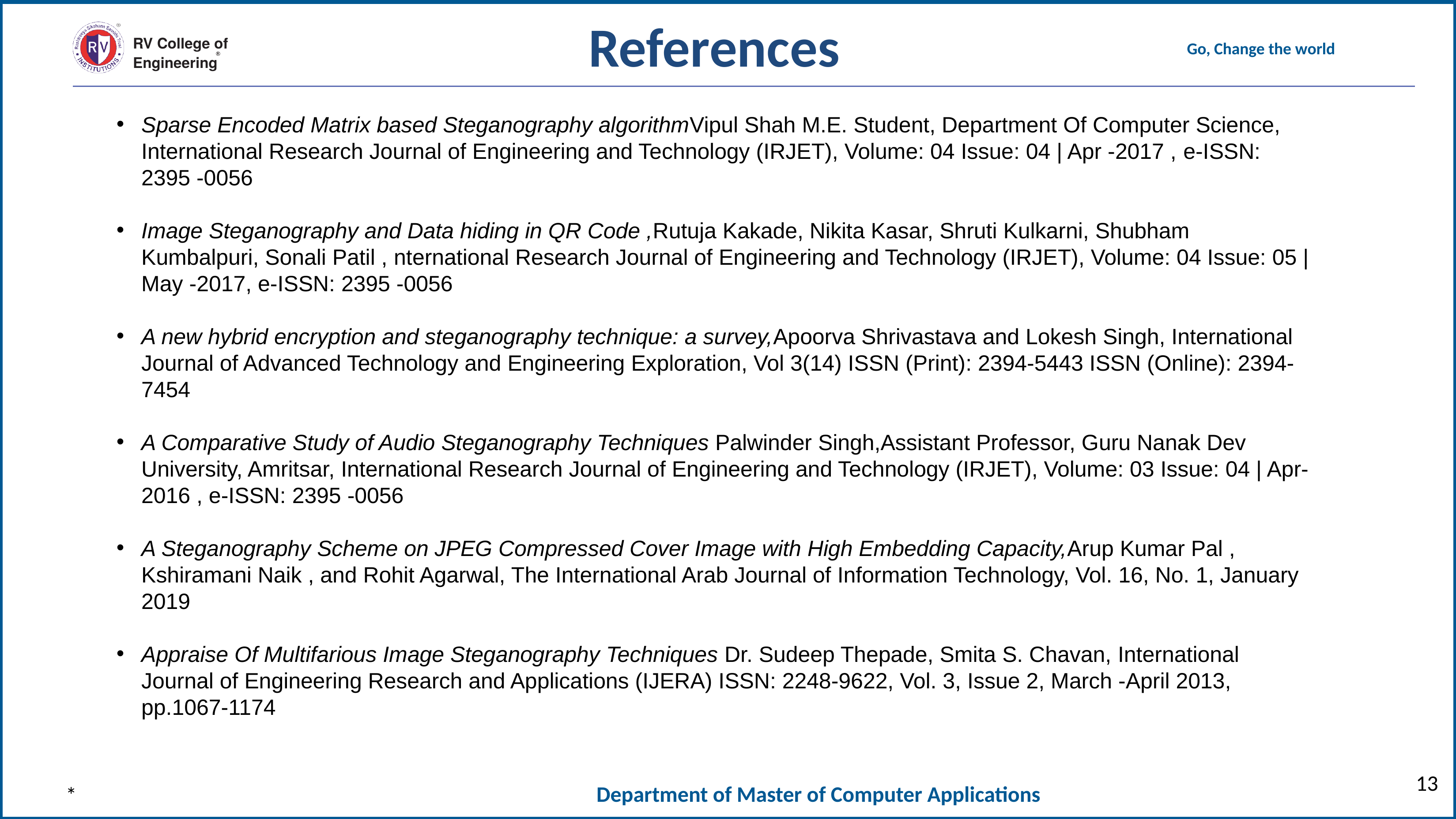

References

Sparse Encoded Matrix based Steganography algorithmVipul Shah M.E. Student, Department Of Computer Science, International Research Journal of Engineering and Technology (IRJET), Volume: 04 Issue: 04 | Apr -2017 , e-ISSN: 2395 -0056

Image Steganography and Data hiding in QR Code ,Rutuja Kakade, Nikita Kasar, Shruti Kulkarni, Shubham Kumbalpuri, Sonali Patil , nternational Research Journal of Engineering and Technology (IRJET), Volume: 04 Issue: 05 | May -2017, e-ISSN: 2395 -0056

A new hybrid encryption and steganography technique: a survey,Apoorva Shrivastava and Lokesh Singh, International Journal of Advanced Technology and Engineering Exploration, Vol 3(14) ISSN (Print): 2394-5443 ISSN (Online): 2394-7454

A Comparative Study of Audio Steganography Techniques Palwinder Singh,Assistant Professor, Guru Nanak Dev University, Amritsar, International Research Journal of Engineering and Technology (IRJET), Volume: 03 Issue: 04 | Apr-2016 , e-ISSN: 2395 -0056

A Steganography Scheme on JPEG Compressed Cover Image with High Embedding Capacity,Arup Kumar Pal , Kshiramani Naik , and Rohit Agarwal, The International Arab Journal of Information Technology, Vol. 16, No. 1, January 2019

Appraise Of Multifarious Image Steganography Techniques Dr. Sudeep Thepade, Smita S. Chavan, International Journal of Engineering Research and Applications (IJERA) ISSN: 2248-9622, Vol. 3, Issue 2, March -April 2013, pp.1067-1174

13
*